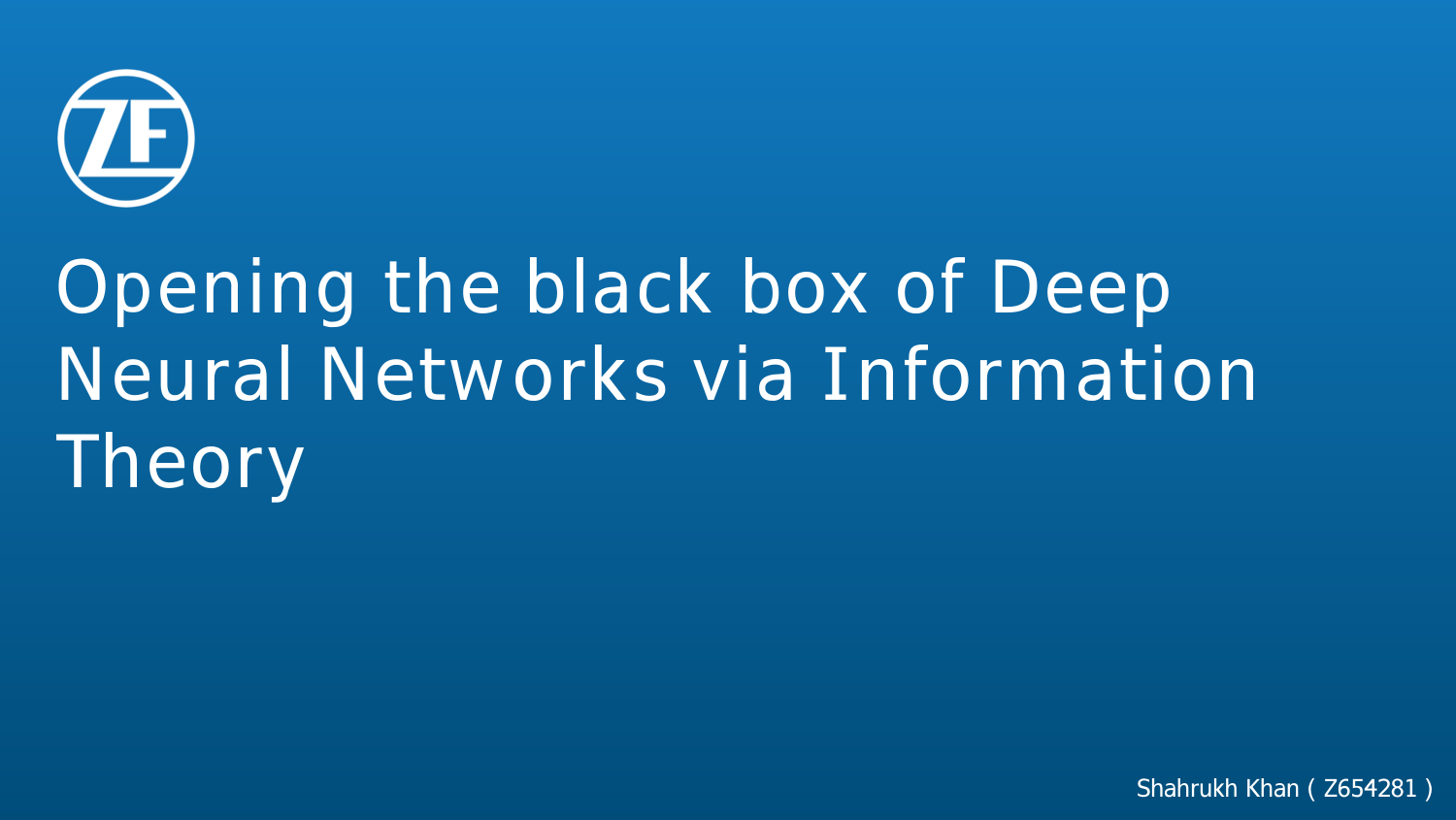

# Opening the black box of Deep Neural Networks via Information Theory
Shahrukh Khan ( Z654281 )